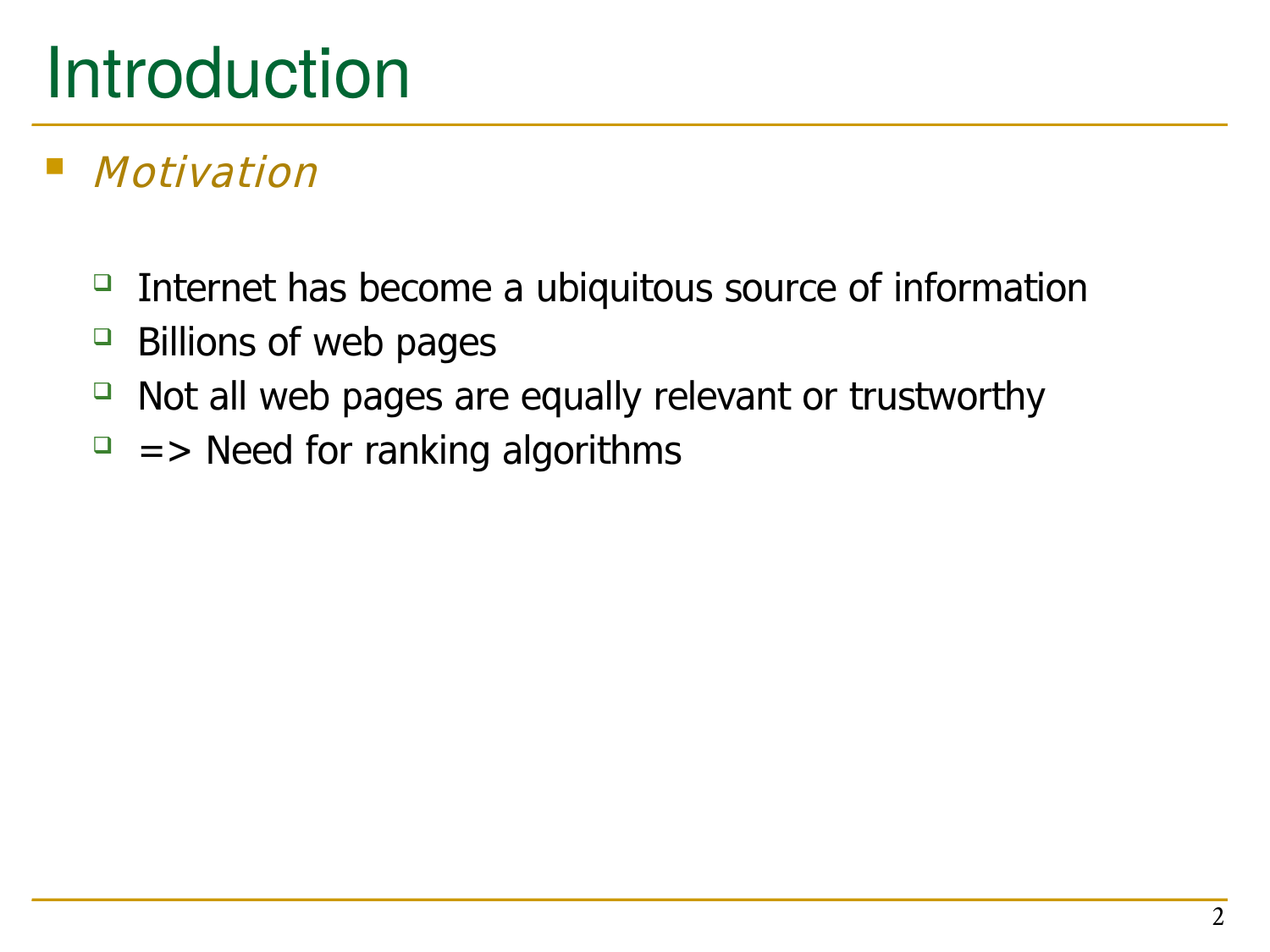

# Introduction
Motivation

Internet has become a ubiquitous source of information
Billions of web pages
Not all web pages are equally relevant or trustworthy
=> Need for ranking algorithms
2